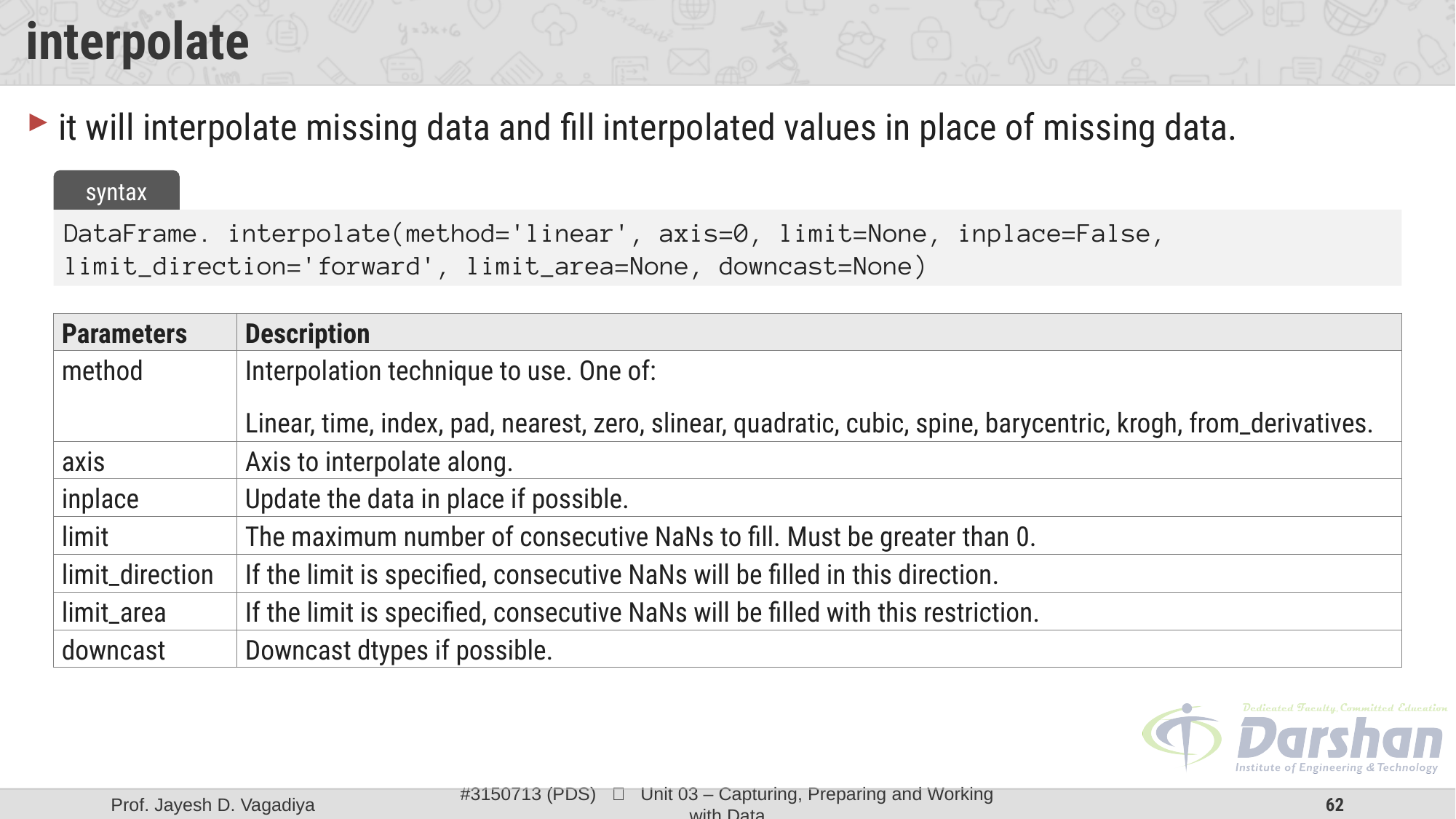

# interpolate
it will interpolate missing data and fill interpolated values in place of missing data.

syntax
DataFrame. interpolate(method='linear', axis=0, limit=None, inplace=False, limit_direction='forward', limit_area=None, downcast=None)
| Parameters | Description |
| --- | --- |
| method | Interpolation technique to use. One of: Linear, time, index, pad, nearest, zero, slinear, quadratic, cubic, spine, barycentric, krogh, from\_derivatives. |
| axis | Axis to interpolate along. |
| inplace | Update the data in place if possible. |
| limit | The maximum number of consecutive NaNs to fill. Must be greater than 0. |
| limit\_direction | If the limit is specified, consecutive NaNs will be filled in this direction. |
| limit\_area | If the limit is specified, consecutive NaNs will be filled with this restriction. |
| downcast | Downcast dtypes if possible. |